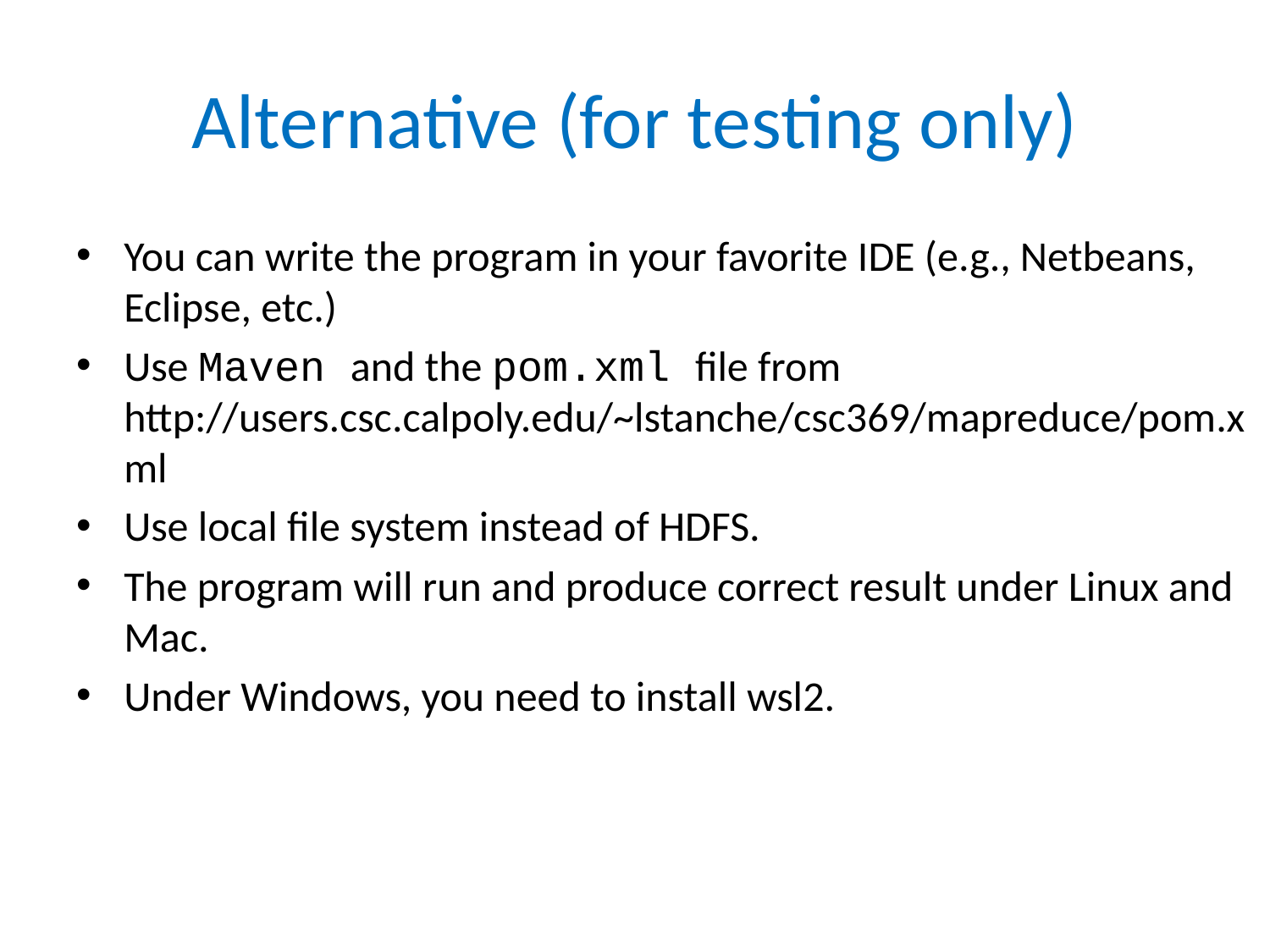

# Alternative (for testing only)
You can write the program in your favorite IDE (e.g., Netbeans, Eclipse, etc.)
Use Maven and the pom.xml file from http://users.csc.calpoly.edu/~lstanche/csc369/mapreduce/pom.xml
Use local file system instead of HDFS.
The program will run and produce correct result under Linux and Mac.
Under Windows, you need to install wsl2.